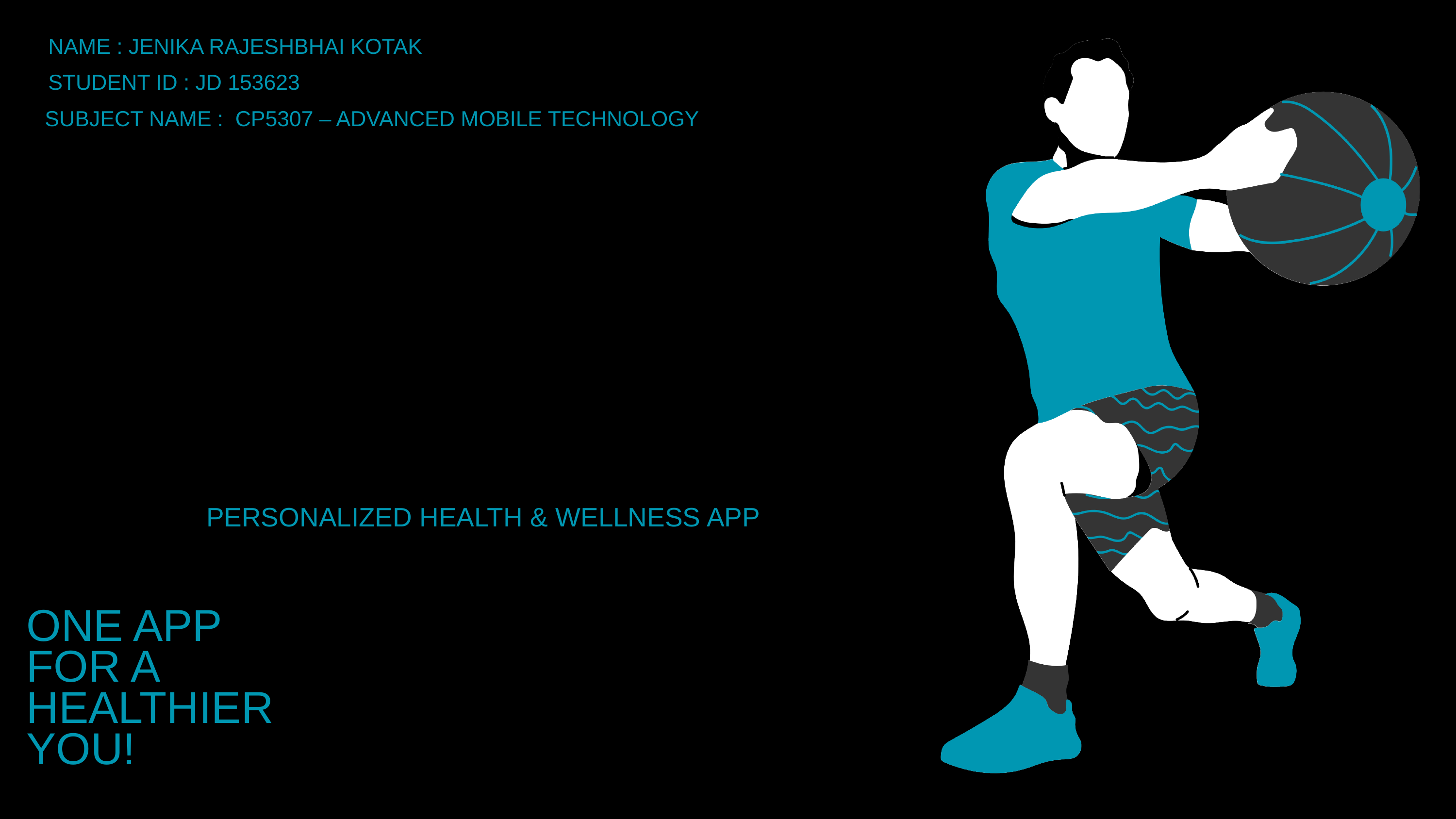

NAME : JENIKA RAJESHBHAI KOTAK

STUDENT ID : JD 153623
SUBJECT NAME :  CP5307 – ADVANCED MOBILE TECHNOLOGY
GYMMATTA
PERSONALIZED HEALTH & WELLNESS APP
ONE APP FOR A HEALTHIER YOU!